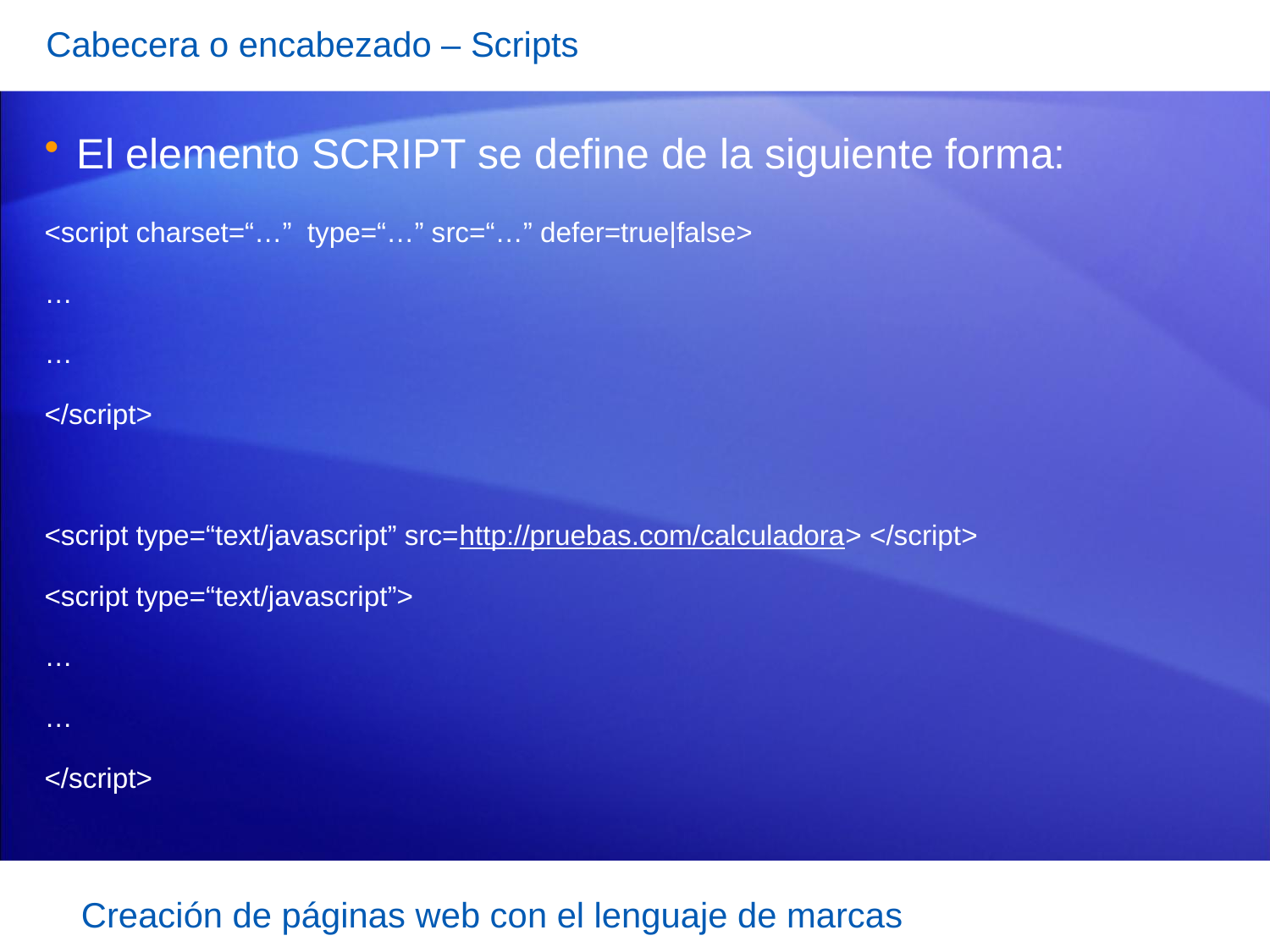

Cabecera o encabezado – Scripts

El elemento SCRIPT se define de la siguiente forma:
<script charset=“…”  type=“…” src=“…” defer=true|false>
…
…
</script>

<script type=“text/javascript” src=http://pruebas.com/calculadora> </script>
<script type=“text/javascript”>
…
…
</script>

Creación de páginas web con el lenguaje de marcas